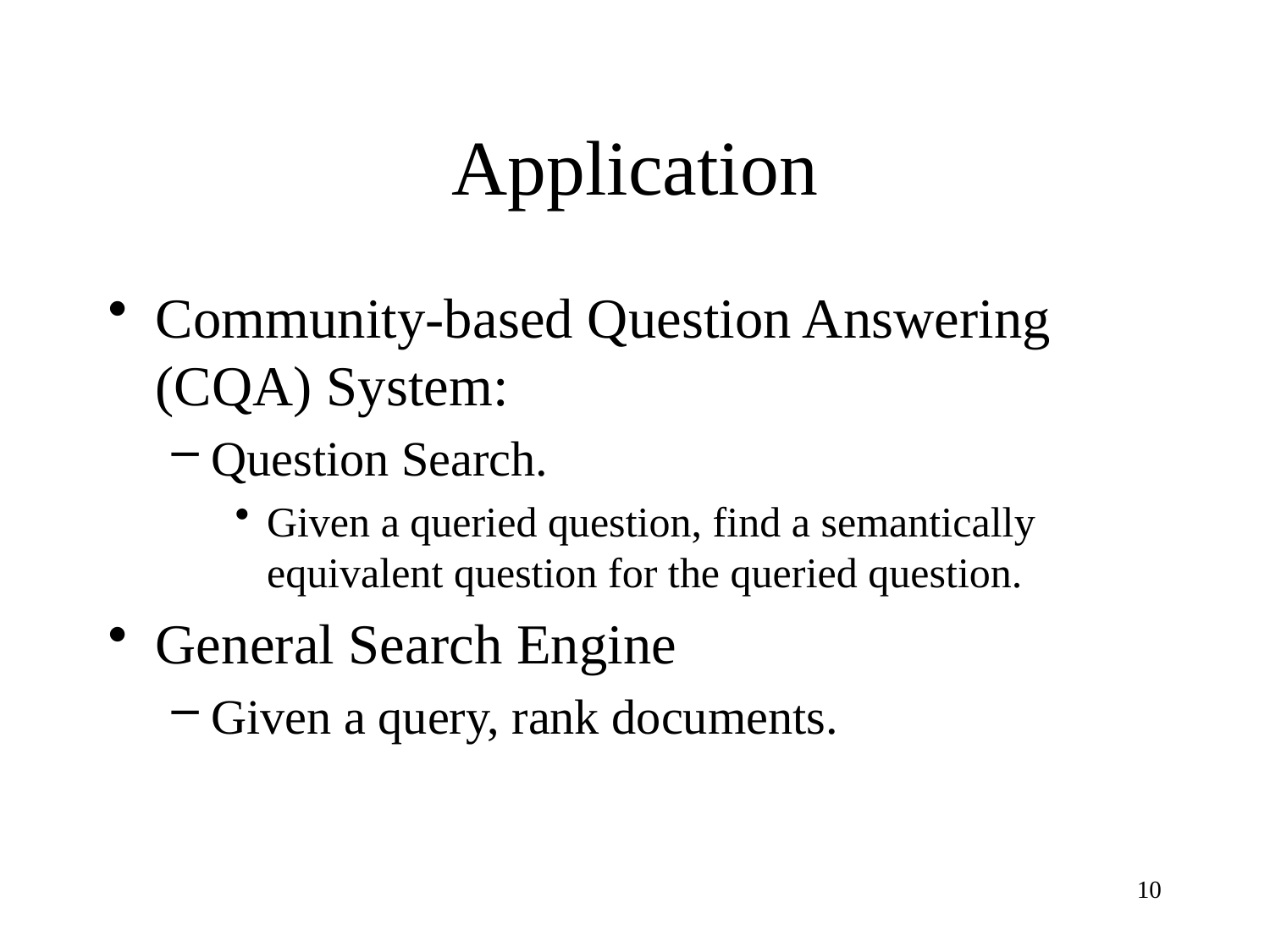

# Application
Community-based Question Answering (CQA) System:
Question Search.
Given a queried question, find a semantically equivalent question for the queried question.
General Search Engine
Given a query, rank documents.
10